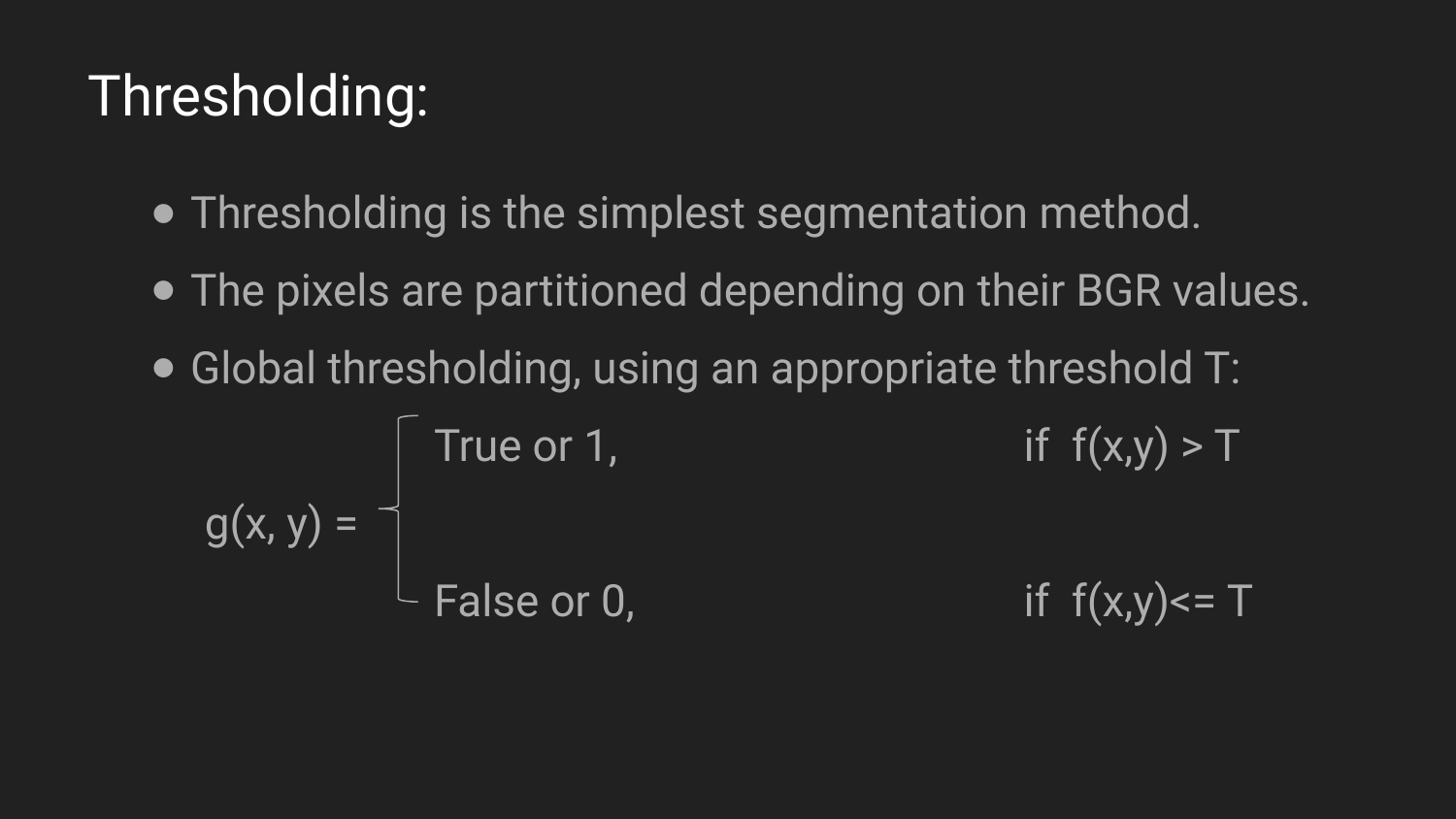

# Thresholding:
Thresholding is the simplest segmentation method.
The pixels are partitioned depending on their BGR values.
Global thresholding, using an appropriate threshold T:
                          True or 1,			if  f(x,y) > T
     g(x, y) =
                          False or 0,			if  f(x,y)<= T